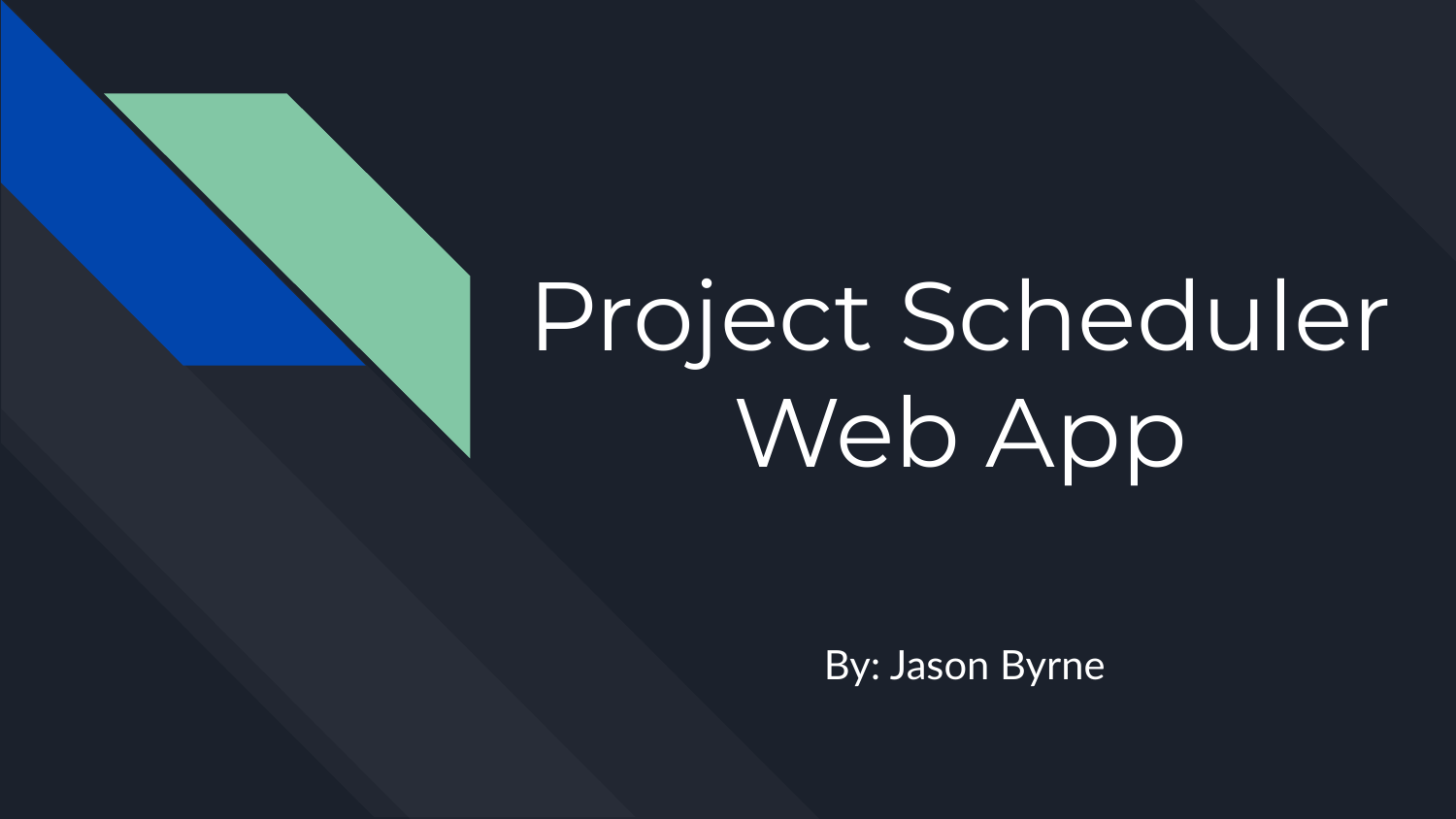

# Project Scheduler Web App
By: Jason Byrne